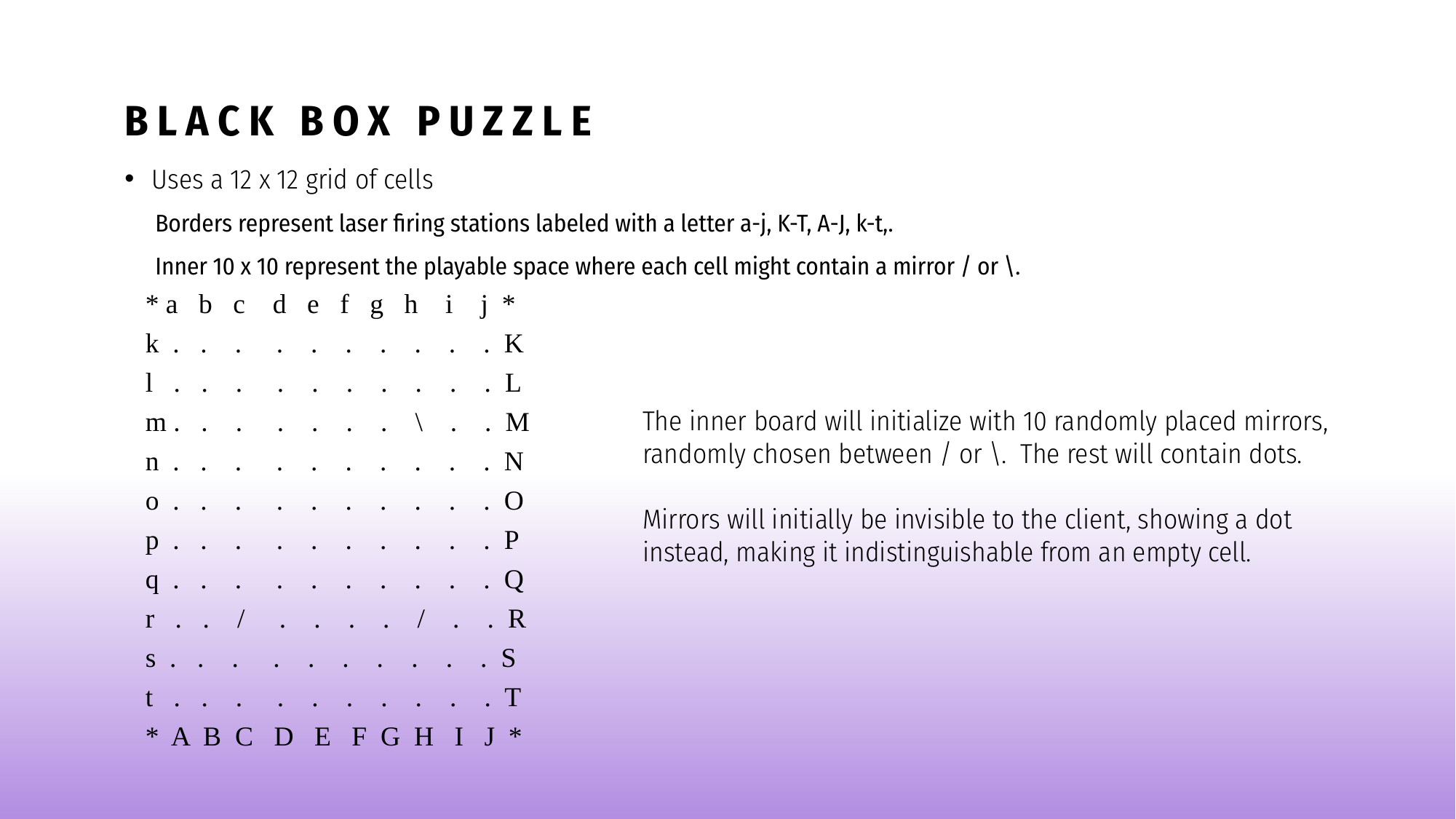

# Black Box puzzle
Uses a 12 x 12 grid of cells
Borders represent laser firing stations labeled with a letter a-j, K-T, A-J, k-t,.
Inner 10 x 10 represent the playable space where each cell might contain a mirror / or \.
   * a   b   c    d   e   f   g   h    i    j  *
   k  .   .    .     .    .    .    .    .    .    .  K
   l   .   .    .     .    .    .    .    .    .    .  L
   m .   .    .     .    .    .    .    \    .    .  M
   n  .   .    .     .    .    .    .    .    .    .  N
   o  .   .    .     .    .    .    .    .    .    .  O
   p  .   .    .     .    .    .    .    .    .    .  P
   q  .   .    .     .    .    .    .    .    .    .  Q
   r   .   .    /     .    .    .    .    /    .    .  R
   s  .   .    .     .    .    .    .    .    .    .  S
   t   .   .    .     .    .    .    .    .    .    .  T
   *  A  B  C   D   E   F  G  H   I   J  *

The inner board will initialize with 10 randomly placed mirrors, randomly chosen between / or \.  The rest will contain dots.

Mirrors will initially be invisible to the client, showing a dot instead, making it indistinguishable from an empty cell.